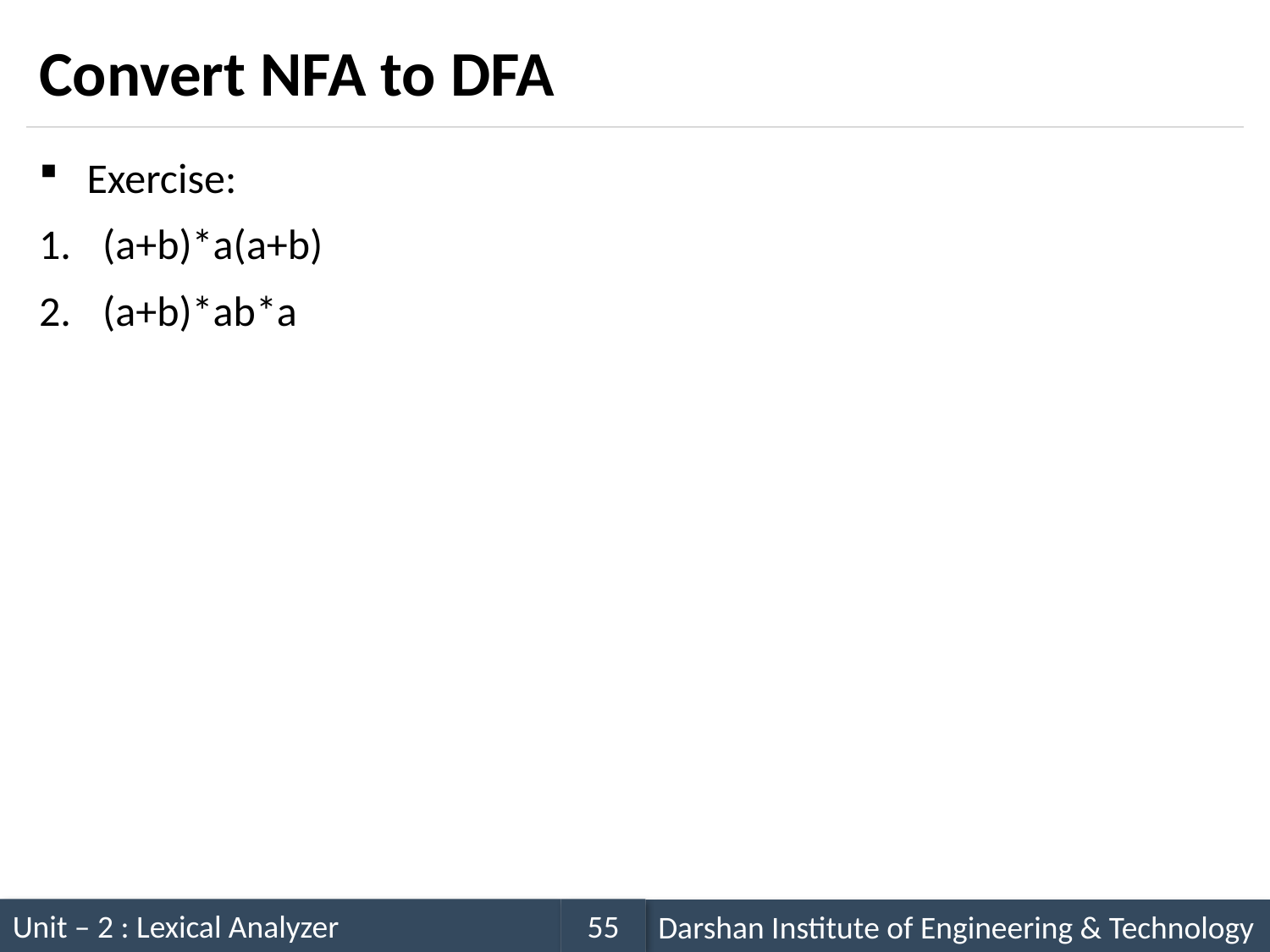

# Convert NFA to DFA
Exercise:
(a+b)*a(a+b)
(a+b)*ab*a